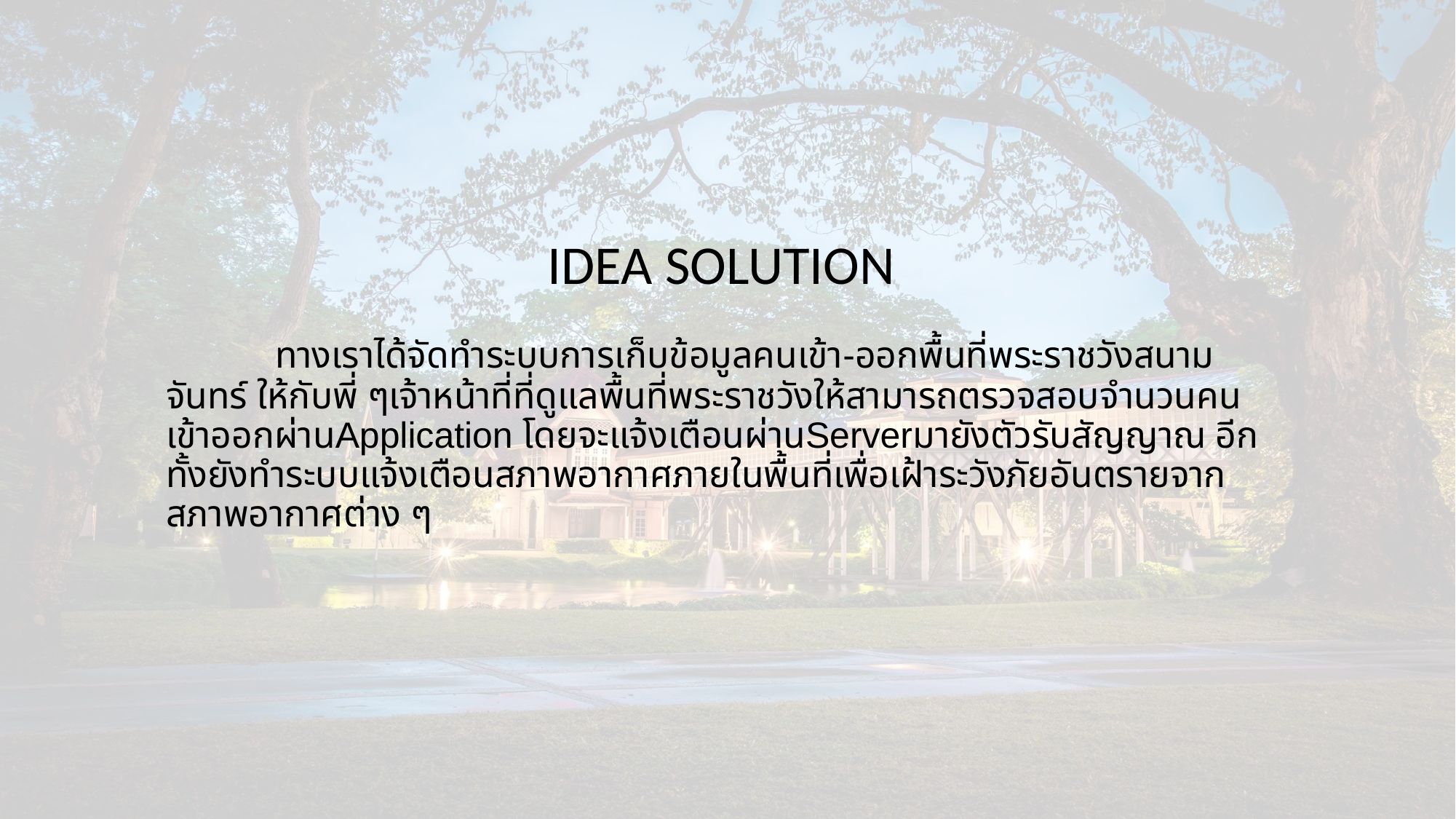

# IDEA SOLUTION
	ทางเราได้จัดทำระบบการเก็บข้อมูลคนเข้า-ออกพื้นที่พระราชวังสนามจันทร์ ให้กับพี่ ๆเจ้าหน้าที่ที่ดูแลพื้นที่พระราชวังให้สามารถตรวจสอบจำนวนคนเข้าออกผ่านApplication โดยจะแจ้งเตือนผ่านServerมายังตัวรับสัญญาณ อีกทั้งยังทำระบบแจ้งเตือนสภาพอากาศภายในพื้นที่เพื่อเฝ้าระวังภัยอันตรายจากสภาพอากาศต่าง ๆ